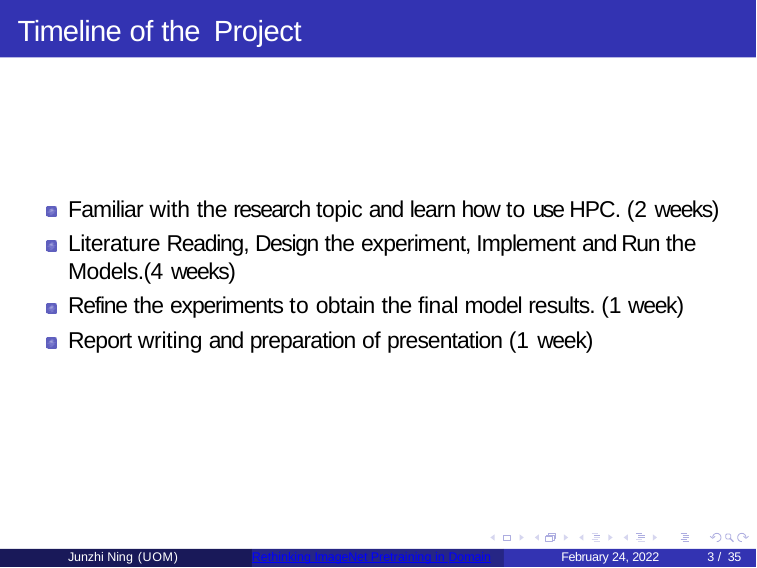

# Timeline of the Project
Familiar with the research topic and learn how to use HPC. (2 weeks)
Literature Reading, Design the experiment, Implement and Run the  Models.(4 weeks)
Refine the experiments to obtain the final model results. (1 week)  Report writing and preparation of presentation (1 week)

Junzhi Ning (UOM)
Rethinking ImageNet Pretraining in Domain
February 24, 2022
3 / 35